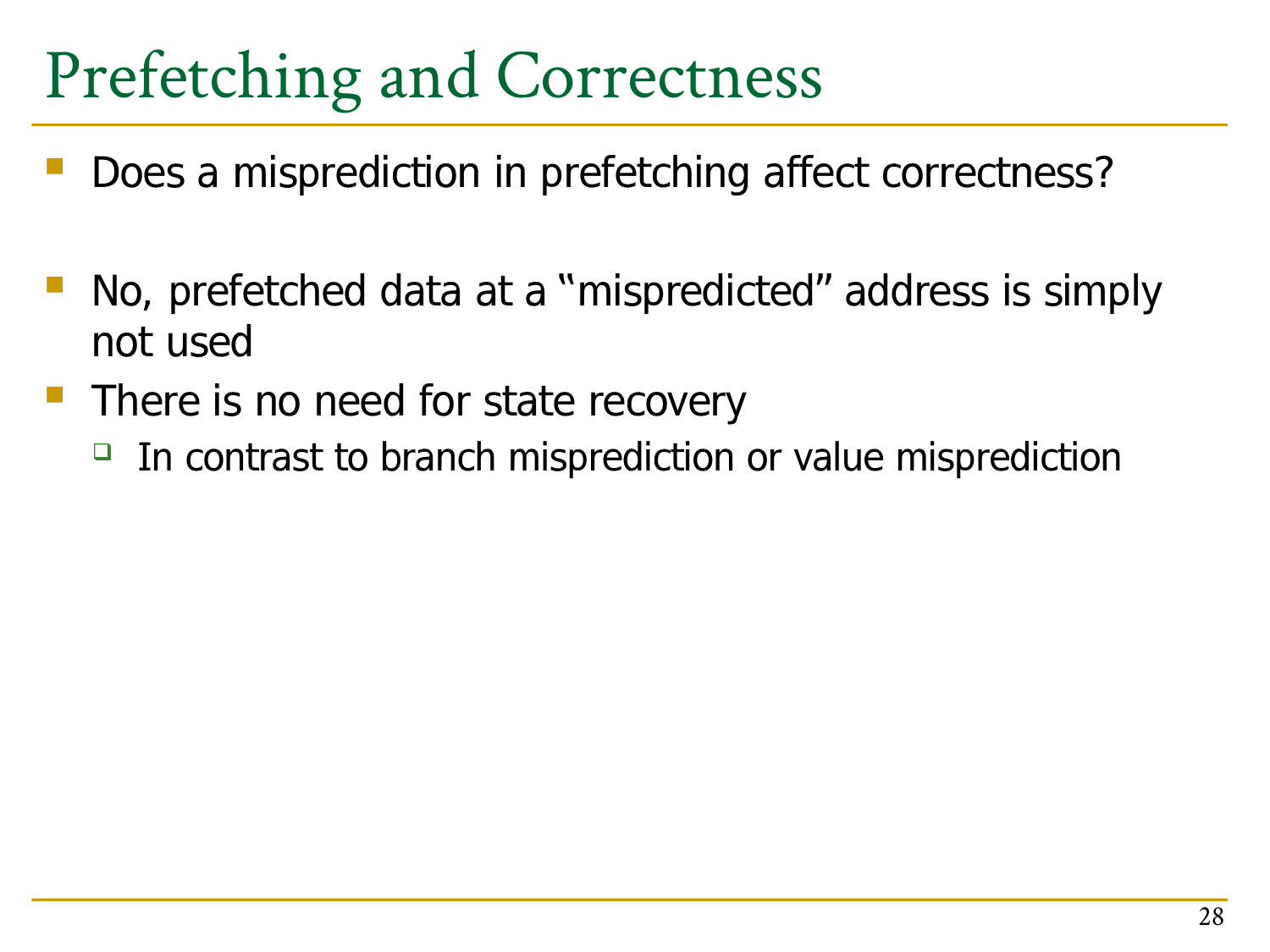

# Prefetching and Correctness
Does a misprediction in prefetching affect correctness?

No, prefetched data at a “mispredicted” address is simply not used
There is no need for state recovery
In contrast to branch misprediction or value misprediction
28